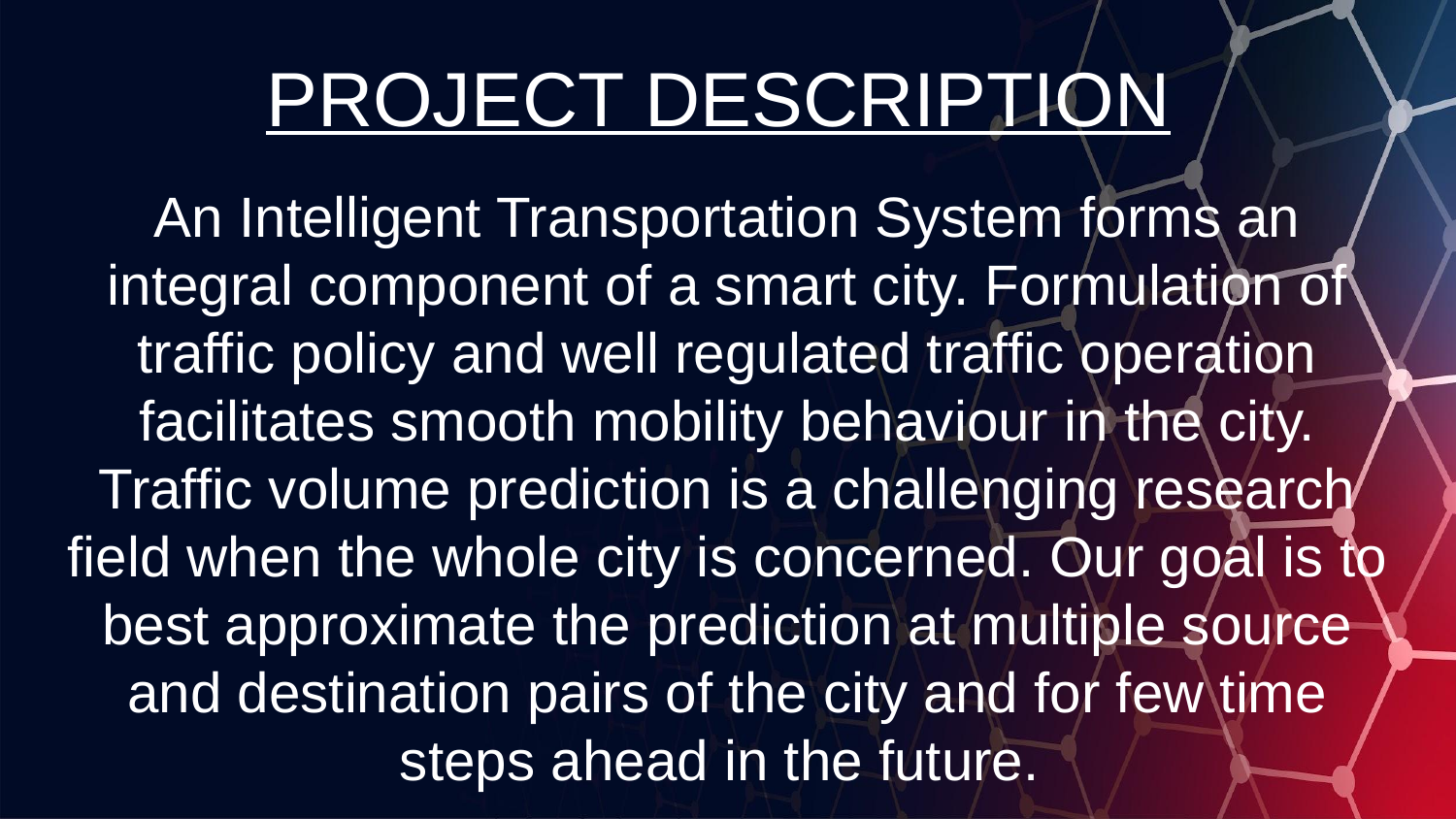

PROJECT DESCRIPTION

#

An Intelligent Transportation System forms an integral component of a smart city. Formulation of traffic policy and well regulated traffic operation facilitates smooth mobility behaviour in the city. Traffic volume prediction is a challenging research field when the whole city is concerned. Our goal is to best approximate the prediction at multiple source and destination pairs of the city and for few time steps ahead in the future.